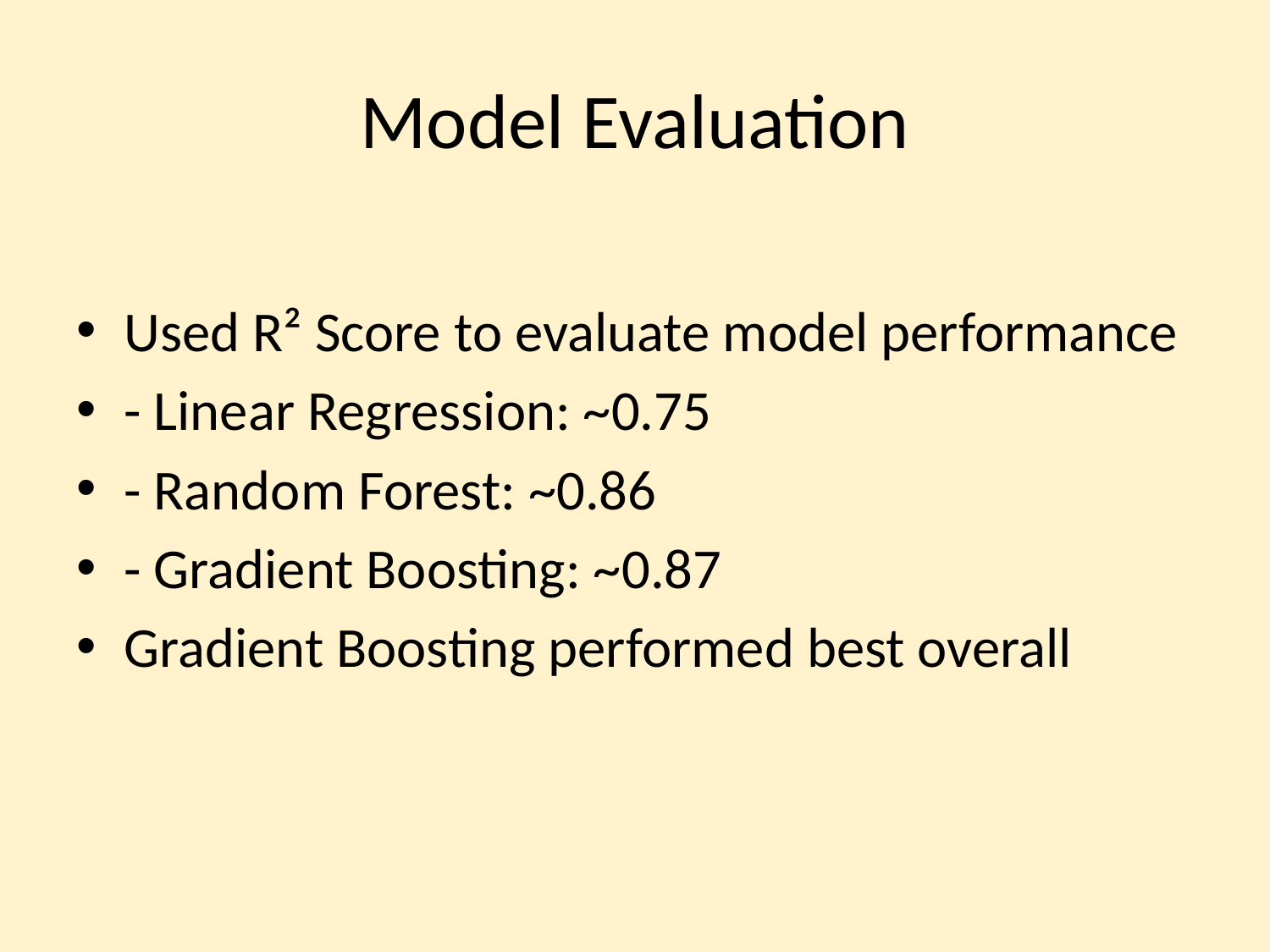

# Model Evaluation
Used R² Score to evaluate model performance
- Linear Regression: ~0.75
- Random Forest: ~0.86
- Gradient Boosting: ~0.87
Gradient Boosting performed best overall